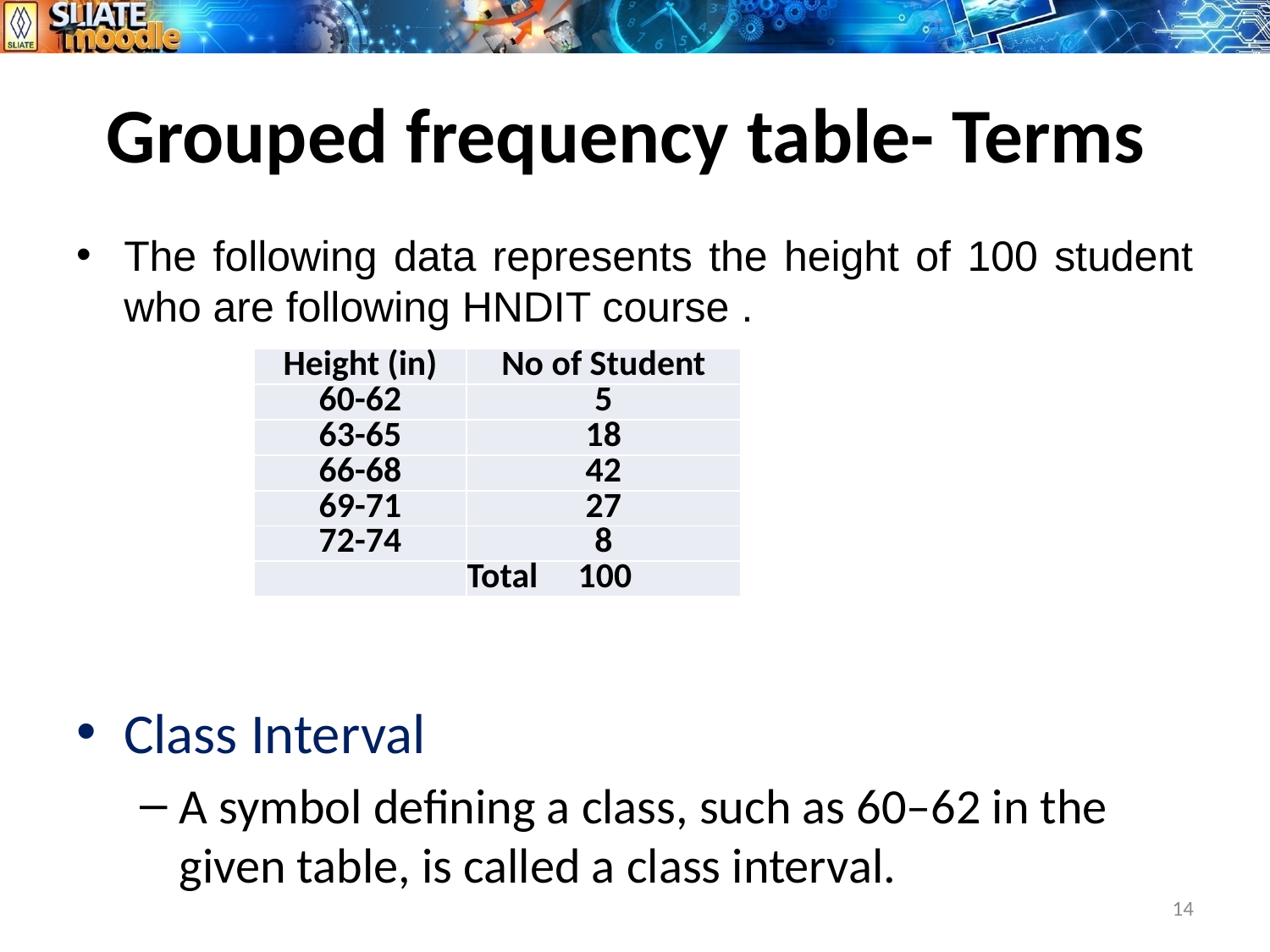

# Grouped frequency table- Terms
The following data represents the height of 100 student who are following HNDIT course .

Class Interval
A symbol defining a class, such as 60–62 in the given table, is called a class interval.

| Height (in) | No of Student |
| --- | --- |
| 60-62 | 5 |
| 63-65 | 18 |
| 66-68 | 42 |
| 69-71 | 27 |
| 72-74 | 8 |
|  | Total 100 |
14